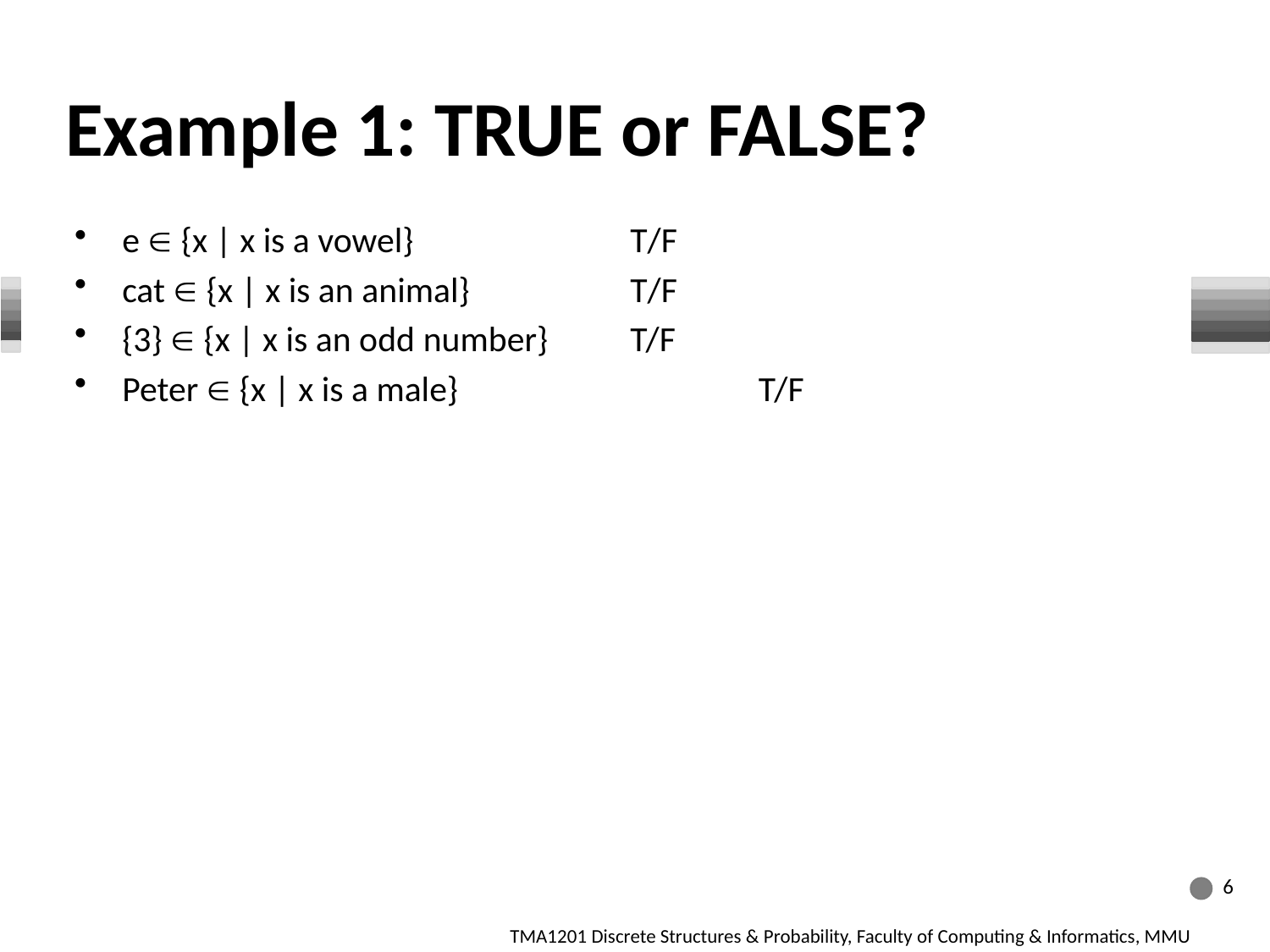

Example 1: TRUE or FALSE?
e ∈ {x | x is a vowel}                      	T/F
cat ∈ {x | x is an animal}               	T/F
{3} ∈ {x | x is an odd number}      	T/F
Peter ∈ {x | x is a male}        	                T/F
6
TMA1201 Discrete Structures & Probability, Faculty of Computing & Informatics, MMU